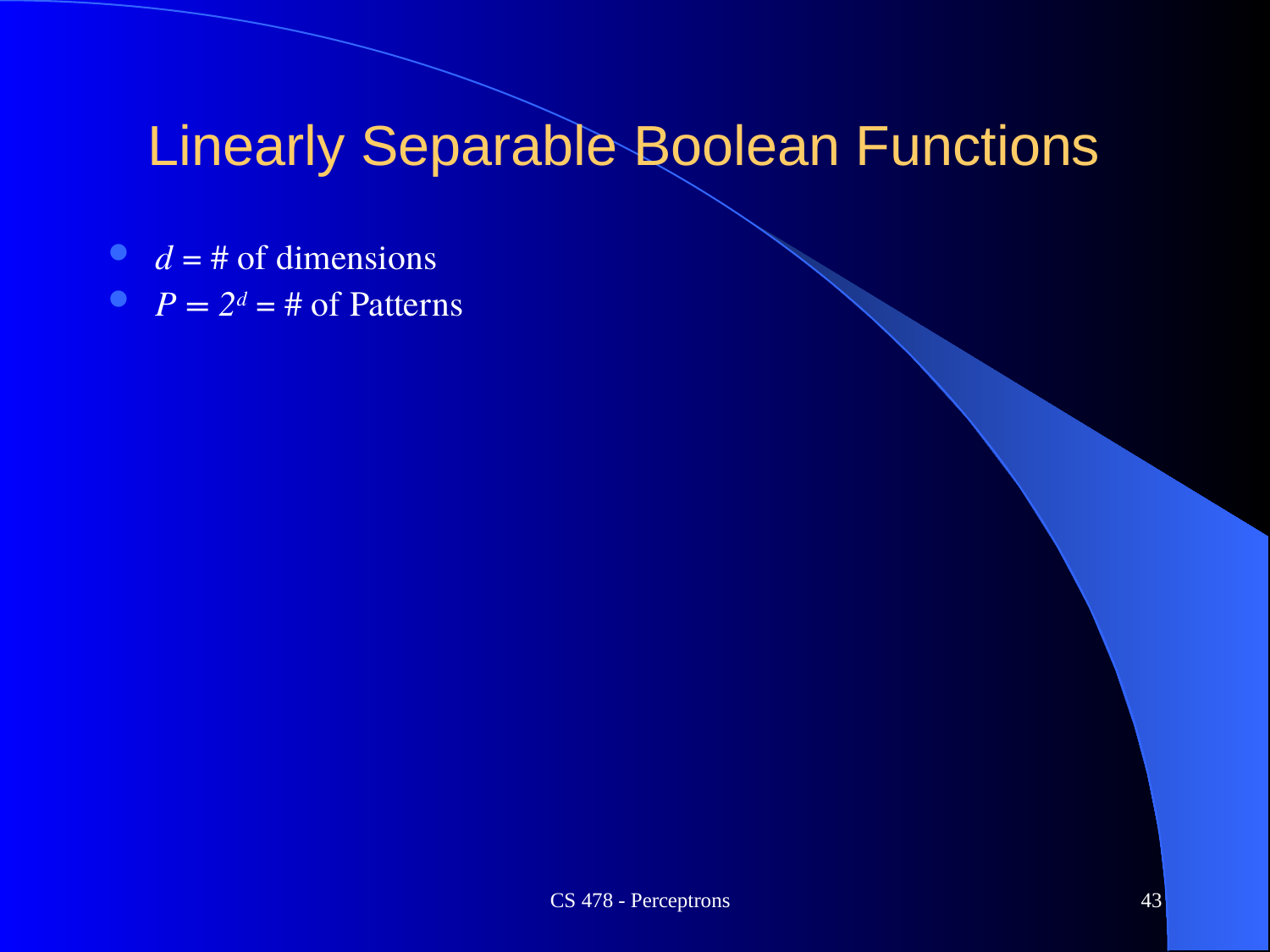

# Linearly Separable Boolean Functions
d = # of dimensions
P = 2d = # of Patterns
CS 478 - Perceptrons
43